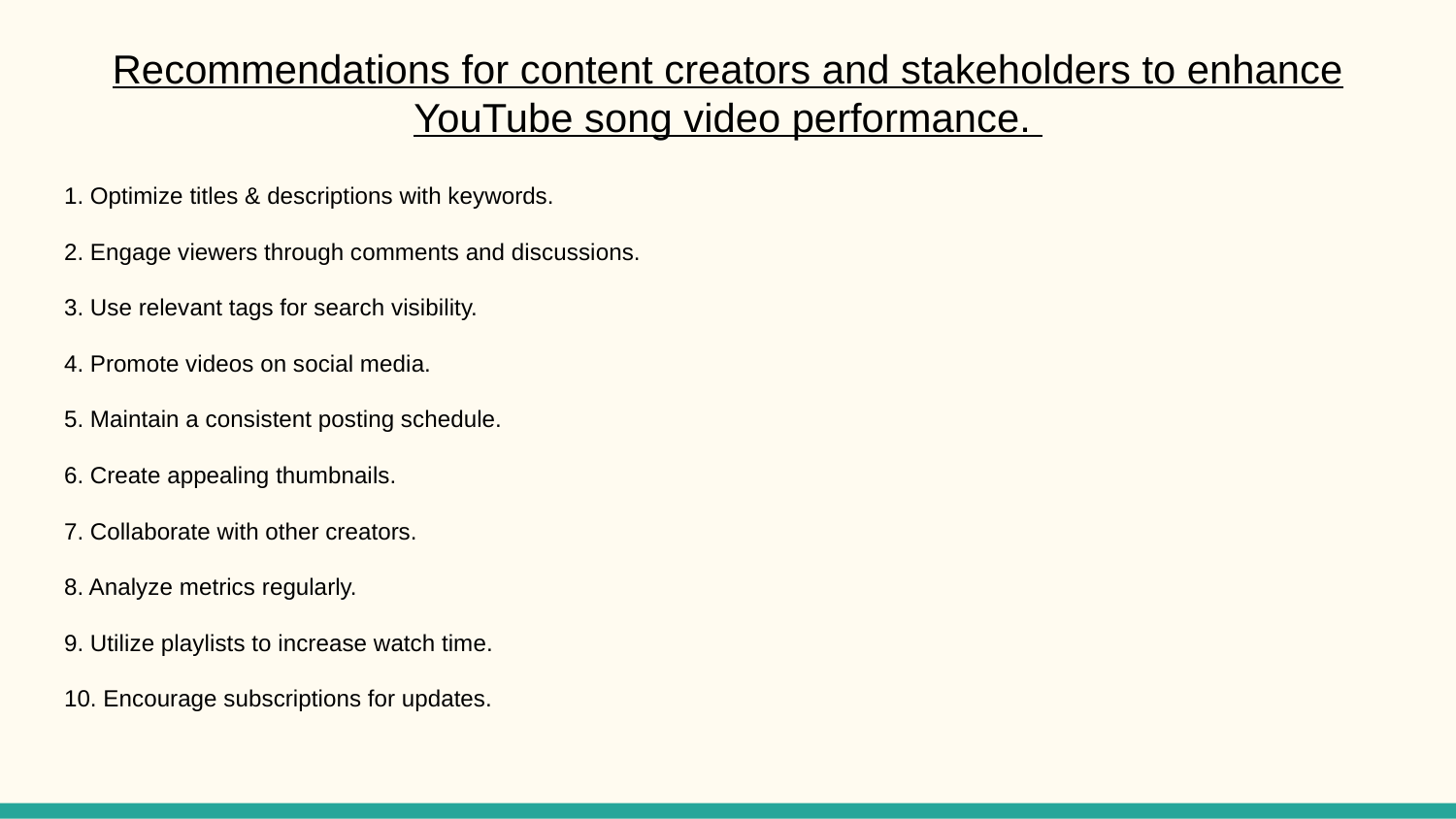

# Recommendations for content creators and stakeholders to enhance YouTube song video performance.
1. Optimize titles & descriptions with keywords.
2. Engage viewers through comments and discussions.
3. Use relevant tags for search visibility.
4. Promote videos on social media.
5. Maintain a consistent posting schedule.
6. Create appealing thumbnails.
7. Collaborate with other creators.
8. Analyze metrics regularly.
9. Utilize playlists to increase watch time.
10. Encourage subscriptions for updates.